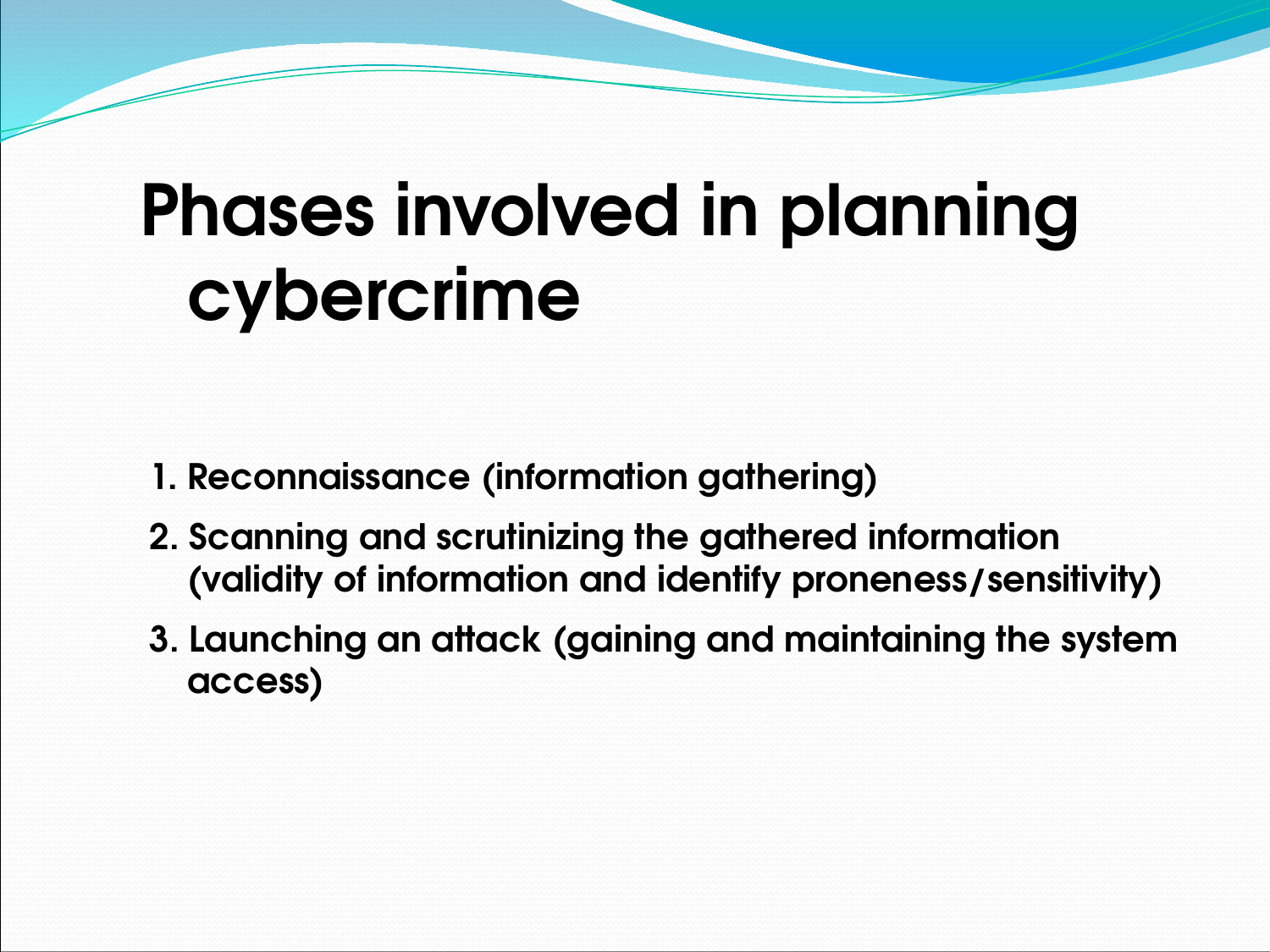

Phases involved in planning cybercrime

 1. Reconnaissance (information gathering)
 2. Scanning and scrutinizing the gathered information (validity of information and identify proneness/sensitivity)
 3. Launching an attack (gaining and maintaining the system access)